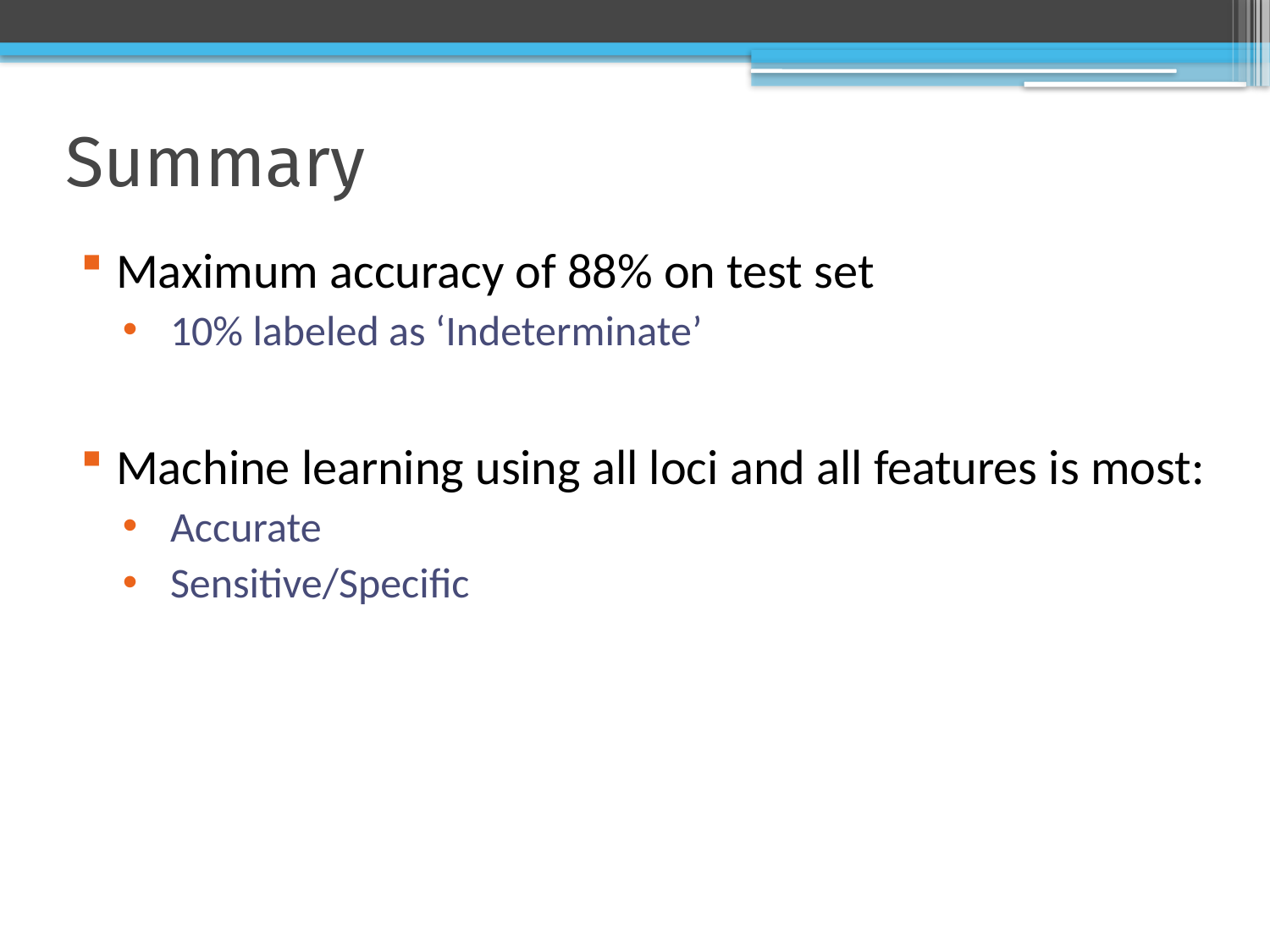

# Summary
Maximum accuracy of 88% on test set
10% labeled as ‘Indeterminate’

Machine learning using all loci and all features is most:
Accurate
Sensitive/Specific